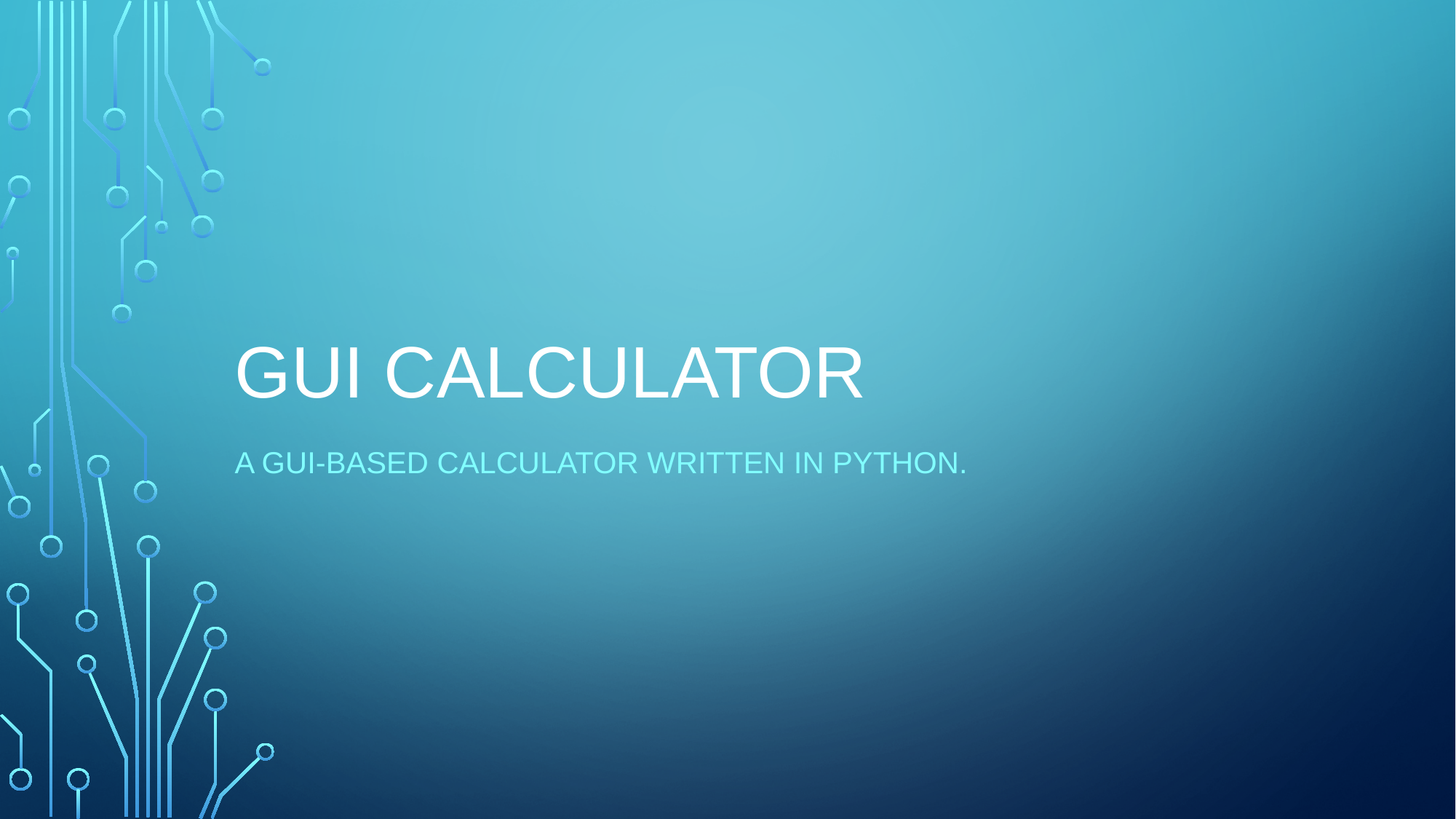

# GUI Calculator
A GUI-based calculator written in python.